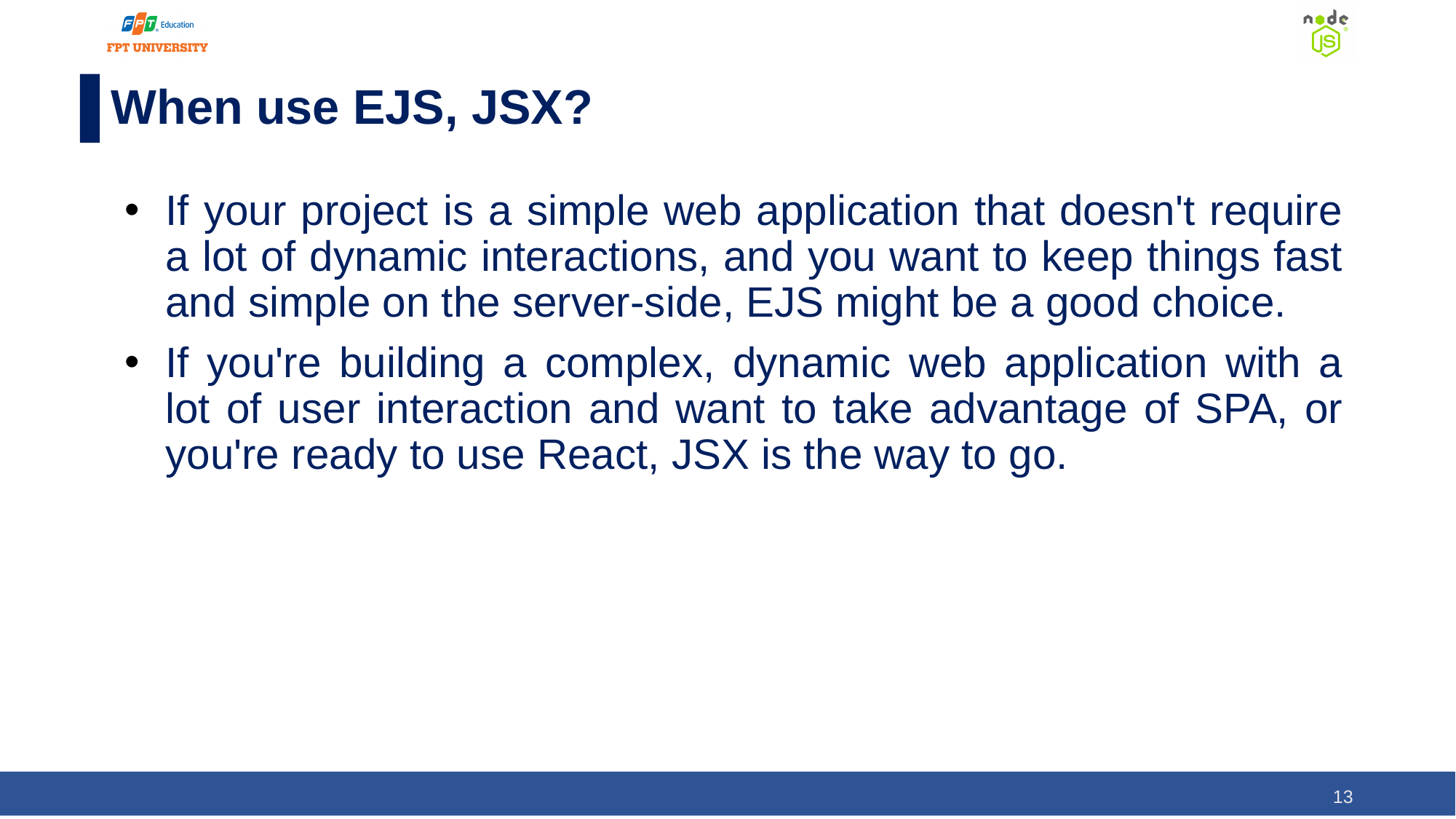

# When use EJS, JSX?
If your project is a simple web application that doesn't require a lot of dynamic interactions, and you want to keep things fast and simple on the server-side, EJS might be a good choice.
If you're building a complex, dynamic web application with a lot of user interaction and want to take advantage of SPA, or you're ready to use React, JSX is the way to go.
13